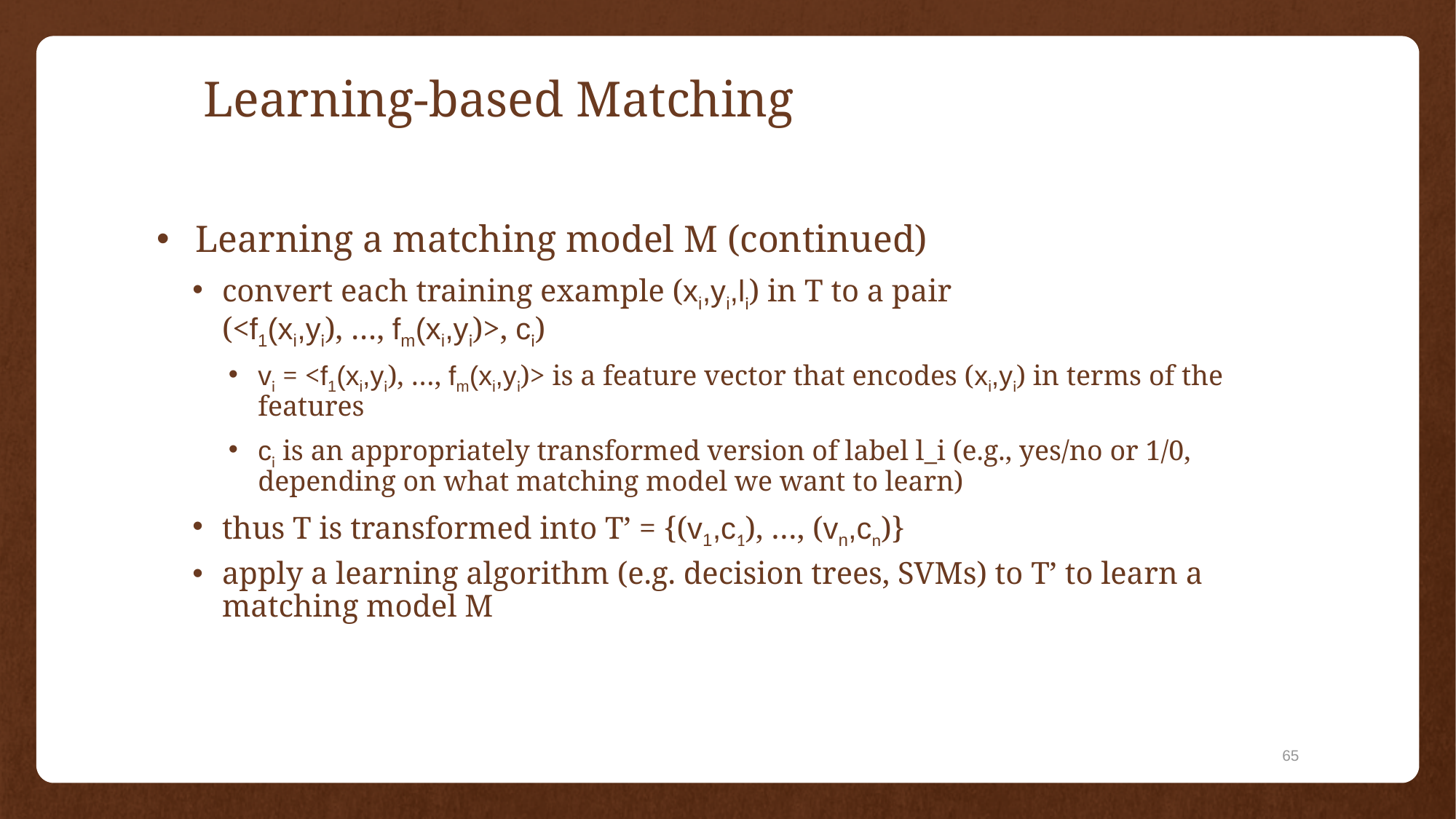

# Learning-based Matching
 Learning a matching model M (continued)
convert each training example (xi,yi,li) in T to a pair
(<f1(xi,yi), …, fm(xi,yi)>, ci)
vi = <f1(xi,yi), …, fm(xi,yi)> is a feature vector that encodes (xi,yi) in terms of the features
ci is an appropriately transformed version of label l_i (e.g., yes/no or 1/0, depending on what matching model we want to learn)
thus T is transformed into T’ = {(v1,c1), …, (vn,cn)}
apply a learning algorithm (e.g. decision trees, SVMs) to T’ to learn a matching model M

65